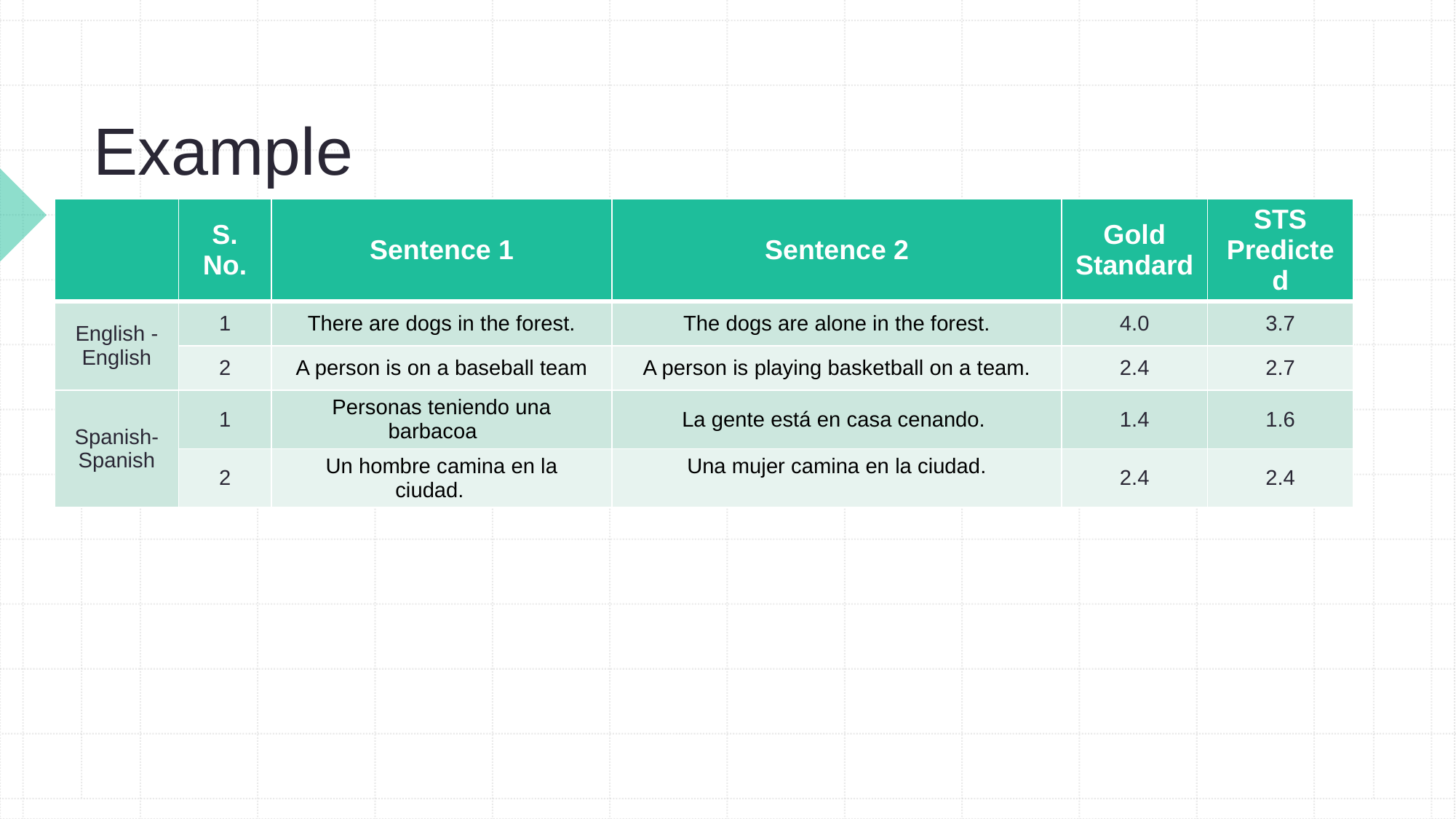

# Example

|  | S. No. | Sentence 1 | Sentence 2 | Gold Standard | STS Predicted |
| --- | --- | --- | --- | --- | --- |
| English - English | 1 | There are dogs in the forest. | The dogs are alone in the forest. | 4.0 | 3.7 |
|  | 2 | A person is on a baseball team | A person is playing basketball on a team. | 2.4 | 2.7 |
| Spanish-Spanish | 1 | Personas teniendo una barbacoa | La gente está en casa cenando. | 1.4 | 1.6 |
|  | 2 | Un hombre camina en la ciudad. | Una mujer camina en la ciudad. | 2.4 | 2.4 |